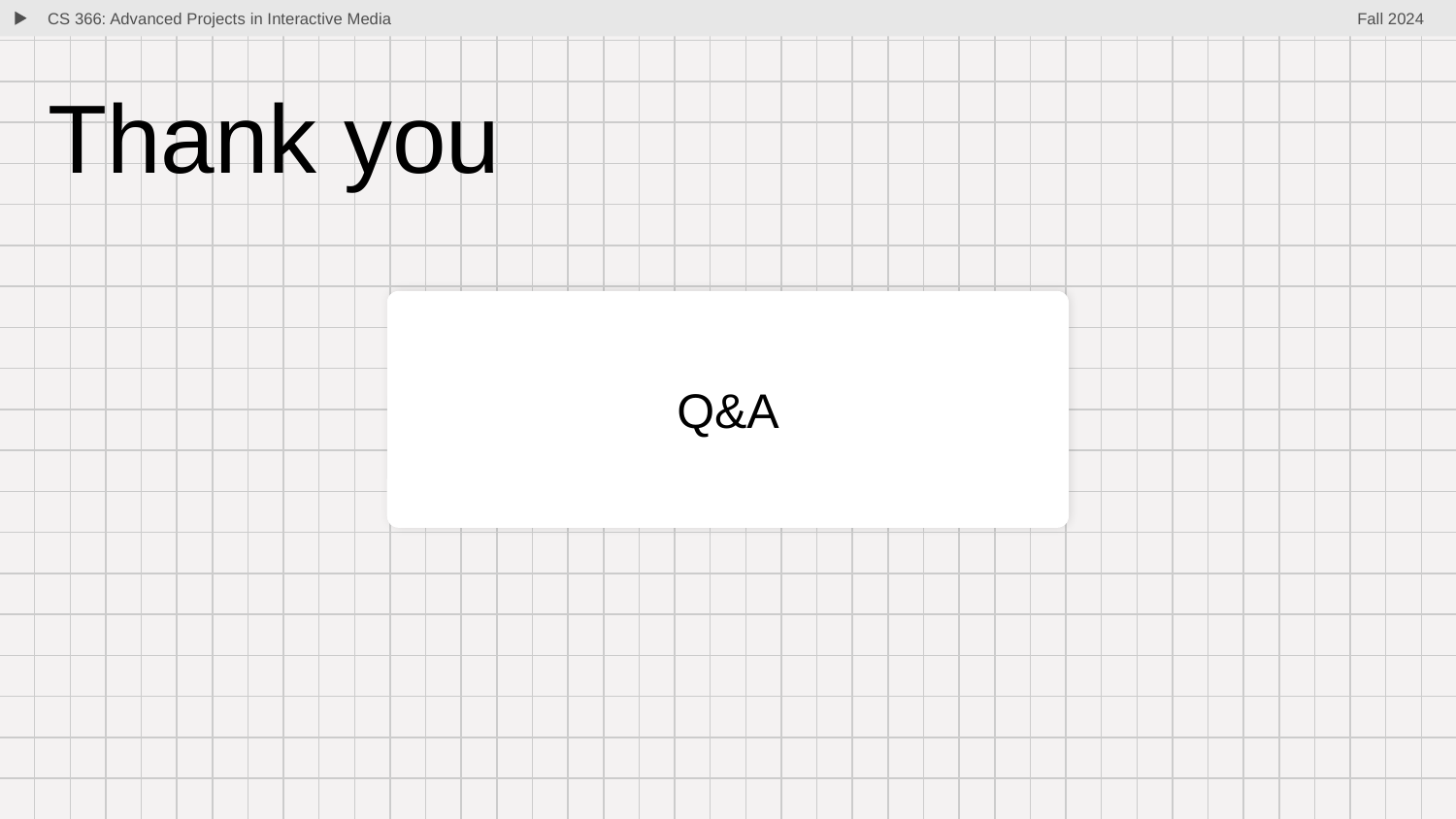

CS 366: Advanced Projects in Interactive Media
Fall 2024
# Thank you

Q&A